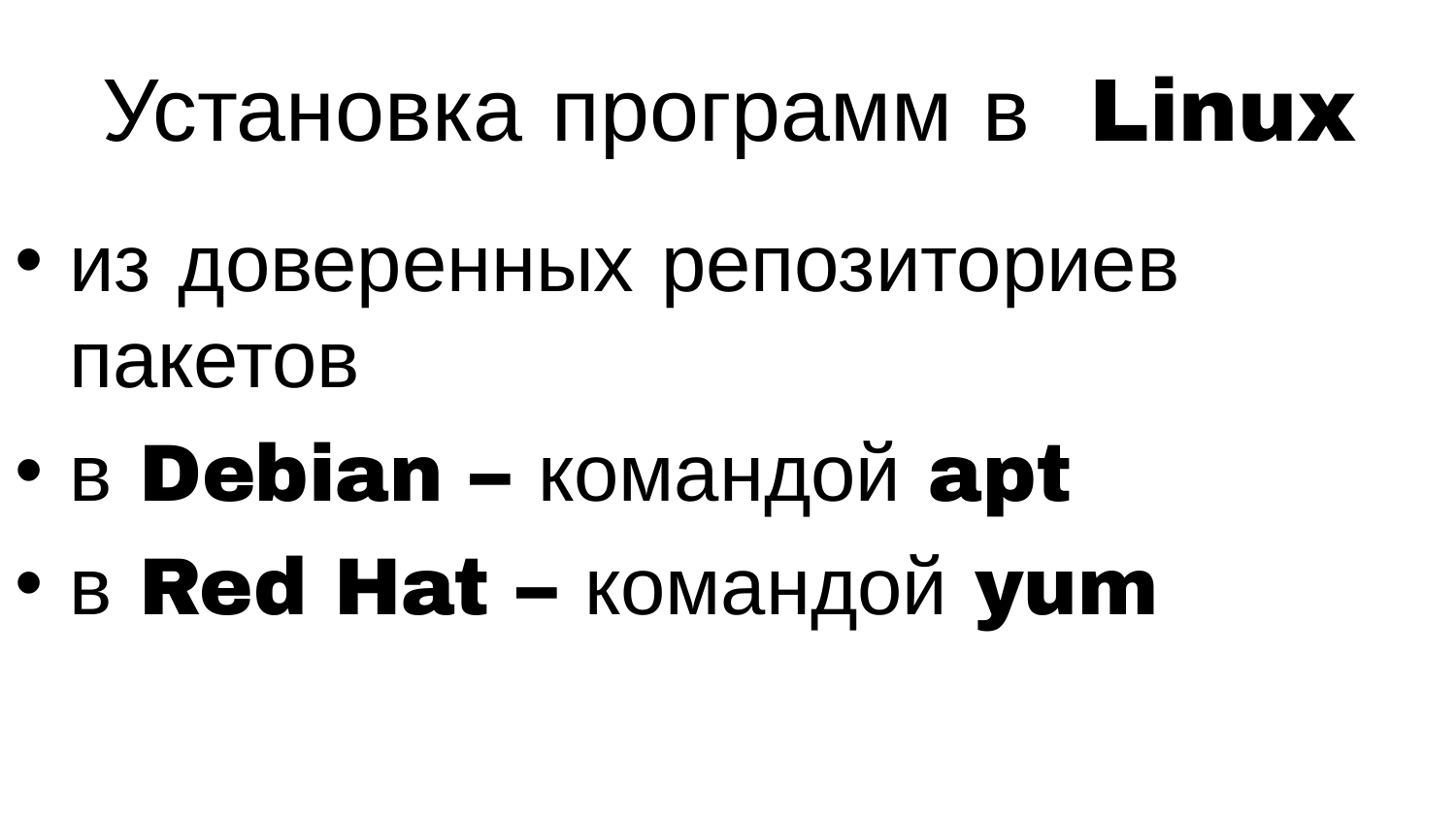

# Установка программ в  Linux
из доверенных репозиториев пакетов
в Debian – командой apt
в Red Hat – командой yum